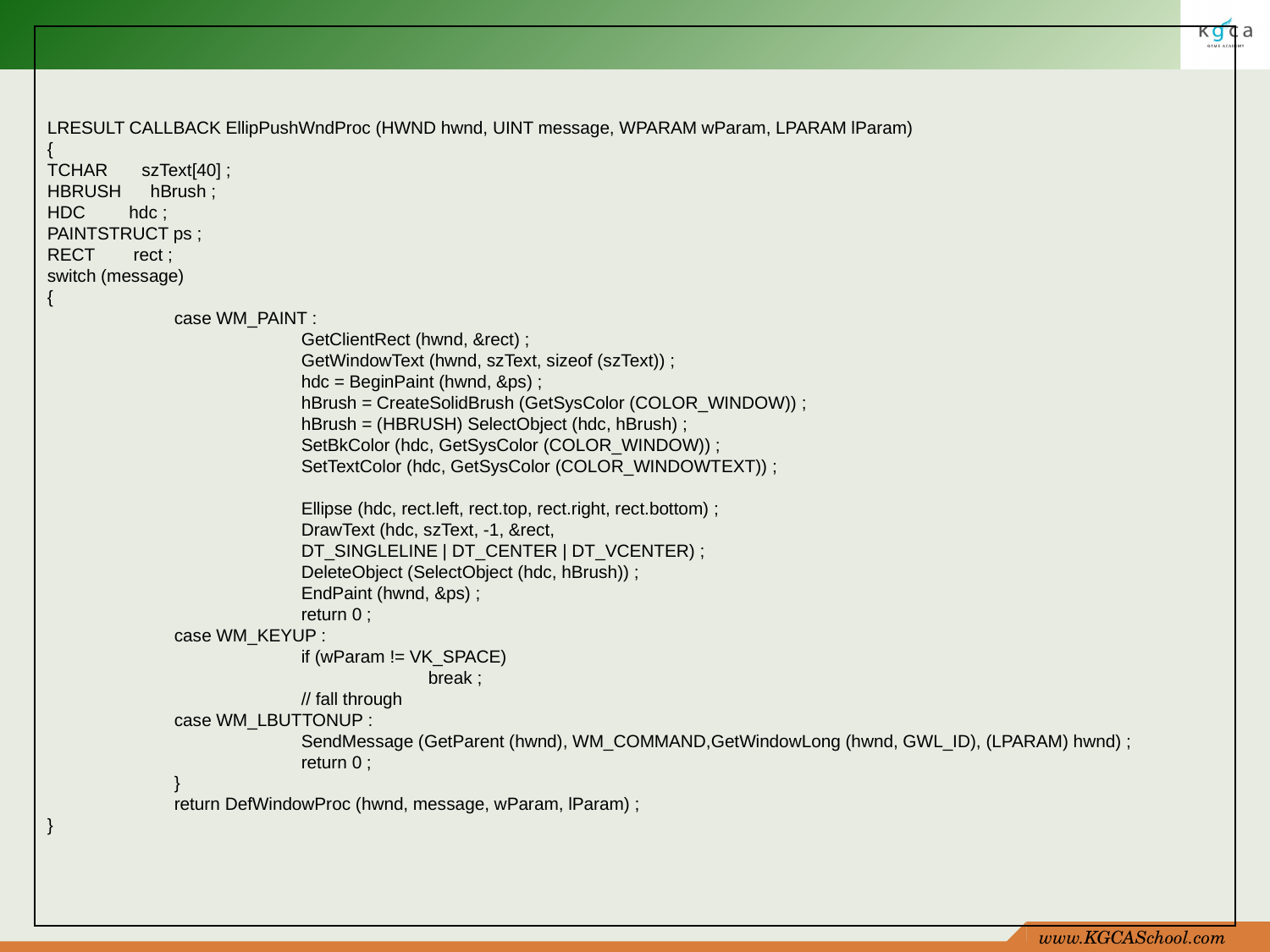

LRESULT CALLBACK EllipPushWndProc (HWND hwnd, UINT message, WPARAM wParam, LPARAM lParam)
{
TCHAR       szText[40] ;
HBRUSH      hBrush ;
HDC         hdc ;
PAINTSTRUCT ps ;
RECT        rect ;
switch (message)
{
	case WM_PAINT :
		GetClientRect (hwnd, &rect) ;
		GetWindowText (hwnd, szText, sizeof (szText)) ;
		hdc = BeginPaint (hwnd, &ps) ;
		hBrush = CreateSolidBrush (GetSysColor (COLOR_WINDOW)) ;
		hBrush = (HBRUSH) SelectObject (hdc, hBrush) ;
		SetBkColor (hdc, GetSysColor (COLOR_WINDOW)) ;
		SetTextColor (hdc, GetSysColor (COLOR_WINDOWTEXT)) ;

		Ellipse (hdc, rect.left, rect.top, rect.right, rect.bottom) ;
		DrawText (hdc, szText, -1, &rect,
		DT_SINGLELINE | DT_CENTER | DT_VCENTER) ;
		DeleteObject (SelectObject (hdc, hBrush)) ;
		EndPaint (hwnd, &ps) ;
		return 0 ;
	case WM_KEYUP :
		if (wParam != VK_SPACE)
			break ;
		// fall through
	case WM_LBUTTONUP :
		SendMessage (GetParent (hwnd), WM_COMMAND,GetWindowLong (hwnd, GWL_ID), (LPARAM) hwnd) ;
		return 0 ;
	}
	return DefWindowProc (hwnd, message, wParam, lParam) ;
}